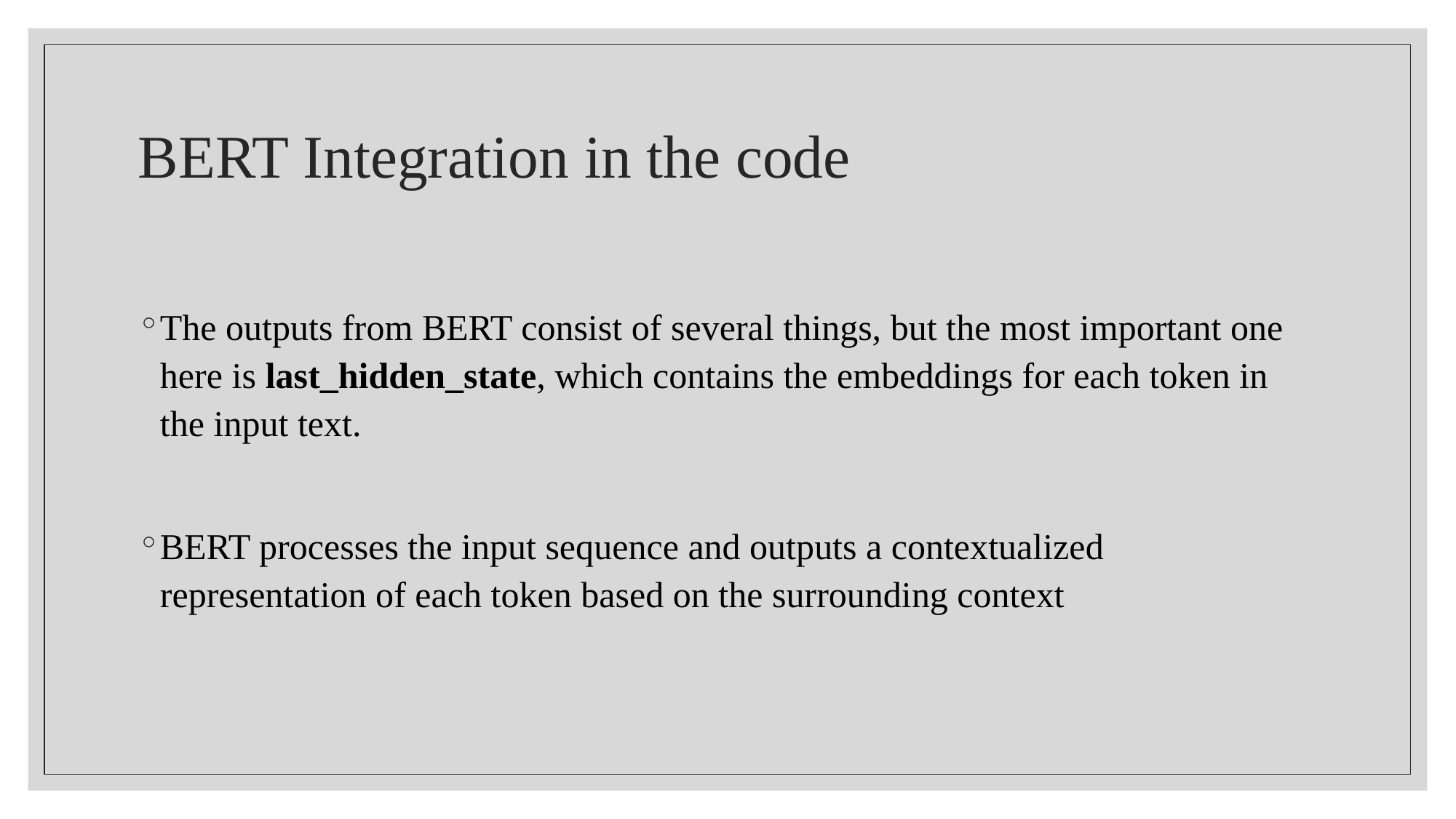

# BERT Integration in the code

The outputs from BERT consist of several things, but the most important one here is last_hidden_state, which contains the embeddings for each token in the input text.

BERT processes the input sequence and outputs a contextualized representation of each token based on the surrounding context